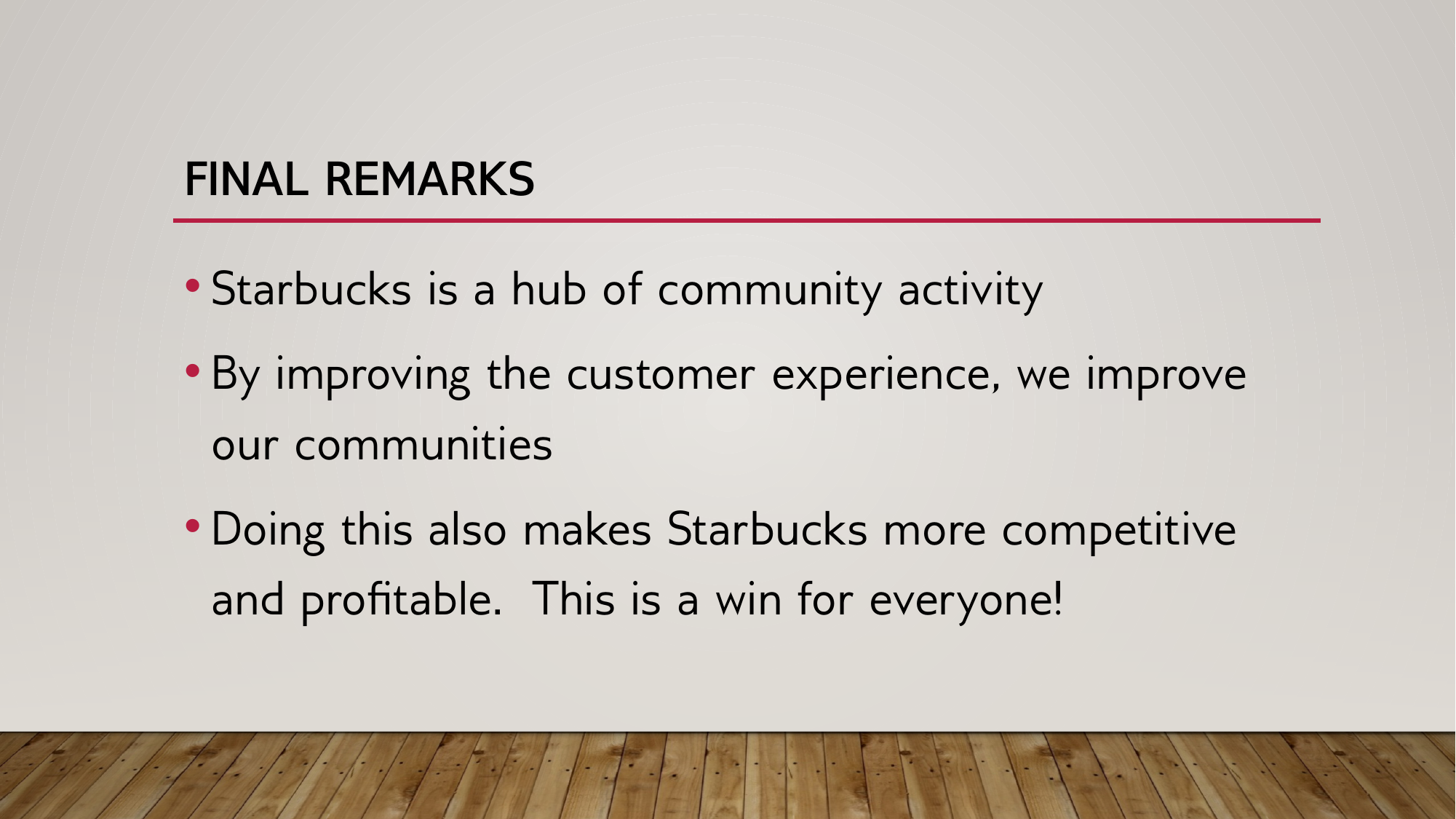

# Final remarks
Starbucks is a hub of community activity
By improving the customer experience, we improve our communities
Doing this also makes Starbucks more competitive and profitable.  This is a win for everyone!